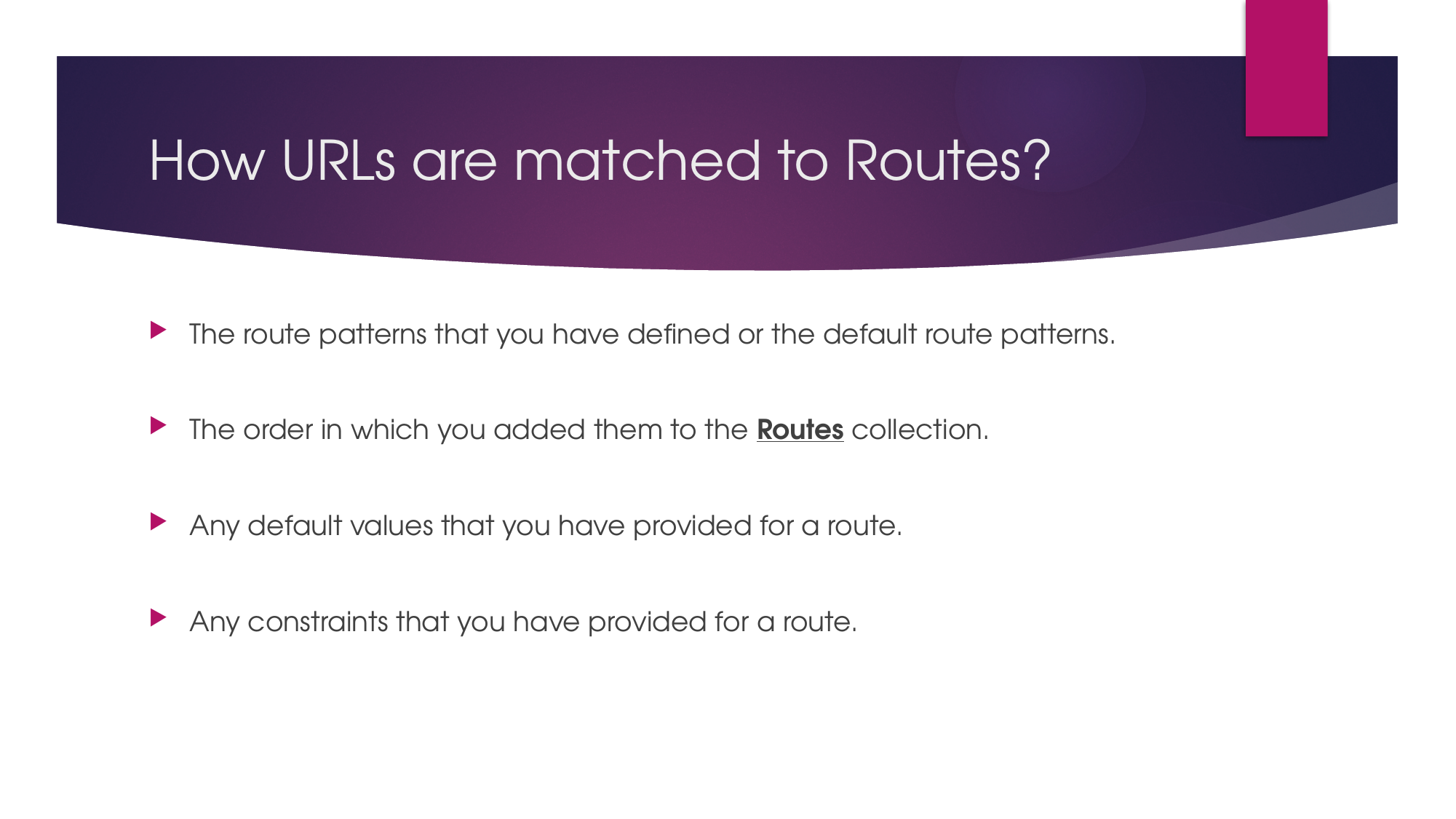

# How URLs are matched to Routes?
The route patterns that you have defined or the default route patterns.

The order in which you added them to the Routes collection.

Any default values that you have provided for a route.

Any constraints that you have provided for a route.